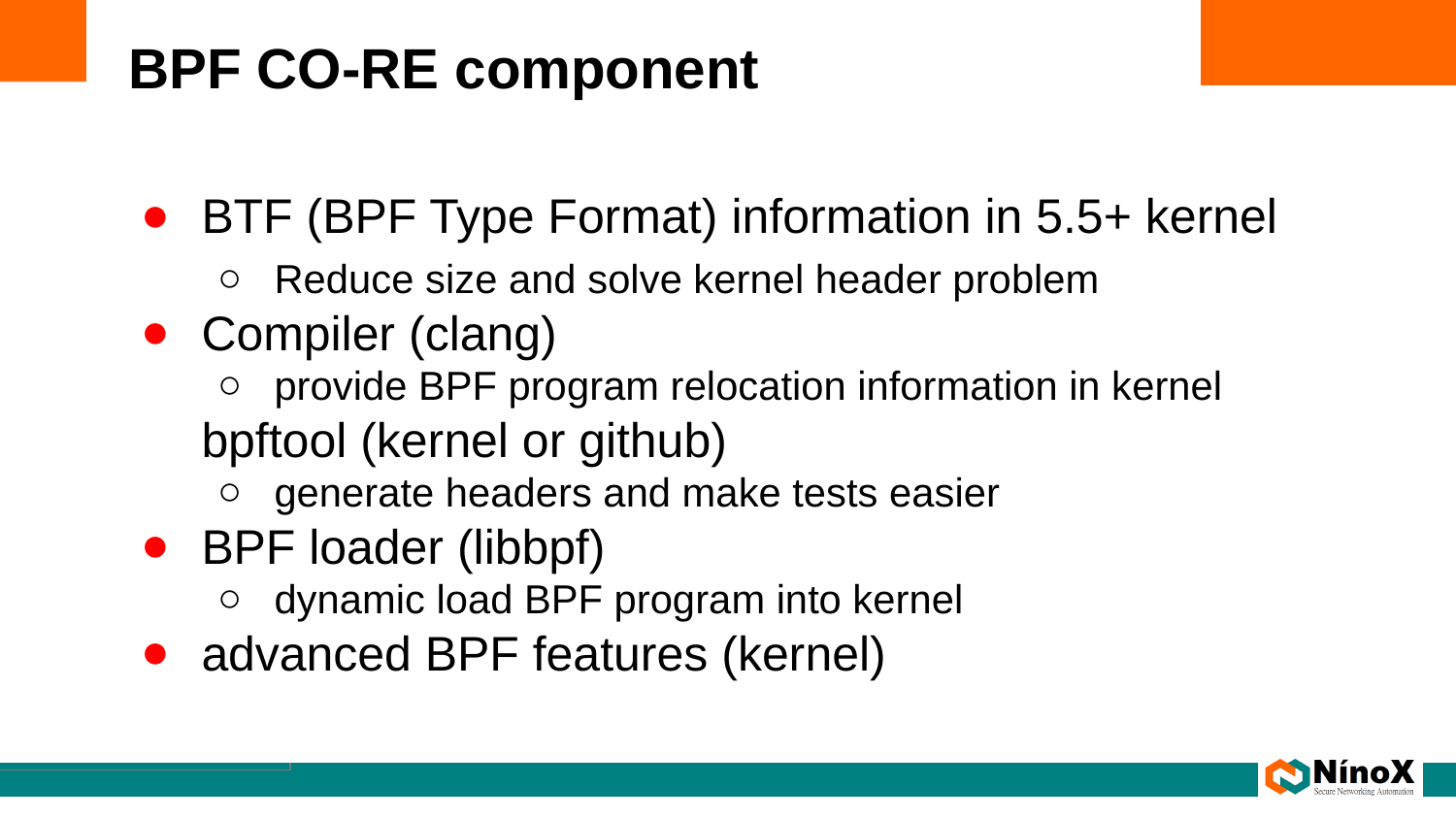

# BPF CO-RE component
BTF (BPF Type Format) information in 5.5+ kernel
Reduce size and solve kernel header problem
Compiler (clang)
provide BPF program relocation information in kernel
bpftool (kernel or github)
generate headers and make tests easier
BPF loader (libbpf)
dynamic load BPF program into kernel
advanced BPF features (kernel)